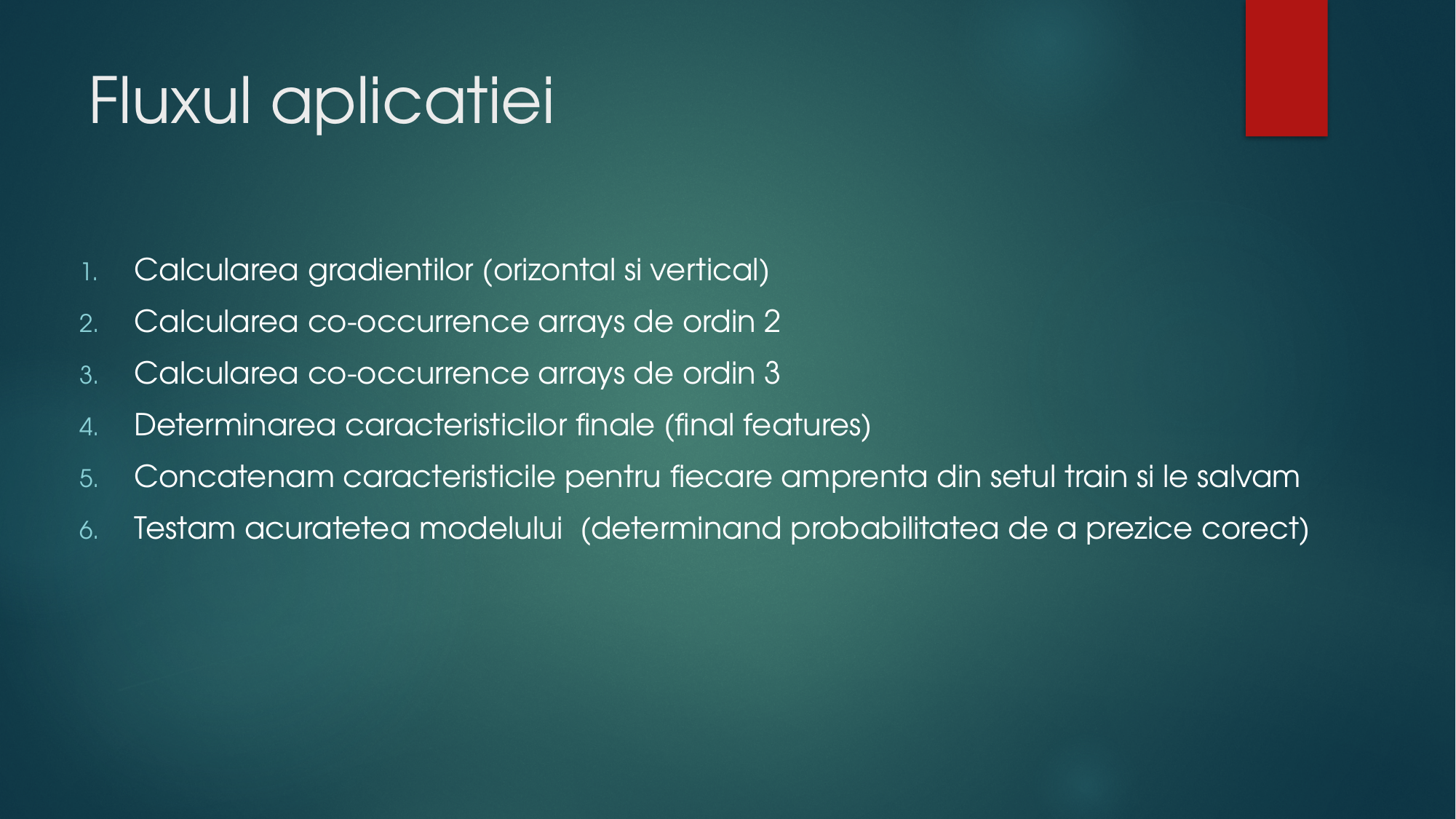

# Fluxul aplicatiei
Calcularea gradientilor (orizontal si vertical)
Calcularea co-occurrence arrays de ordin 2
Calcularea co-occurrence arrays de ordin 3
Determinarea caracteristicilor finale (final features)
Concatenam caracteristicile pentru fiecare amprenta din setul train si le salvam
Testam acuratetea modelului  (determinand probabilitatea de a prezice corect)